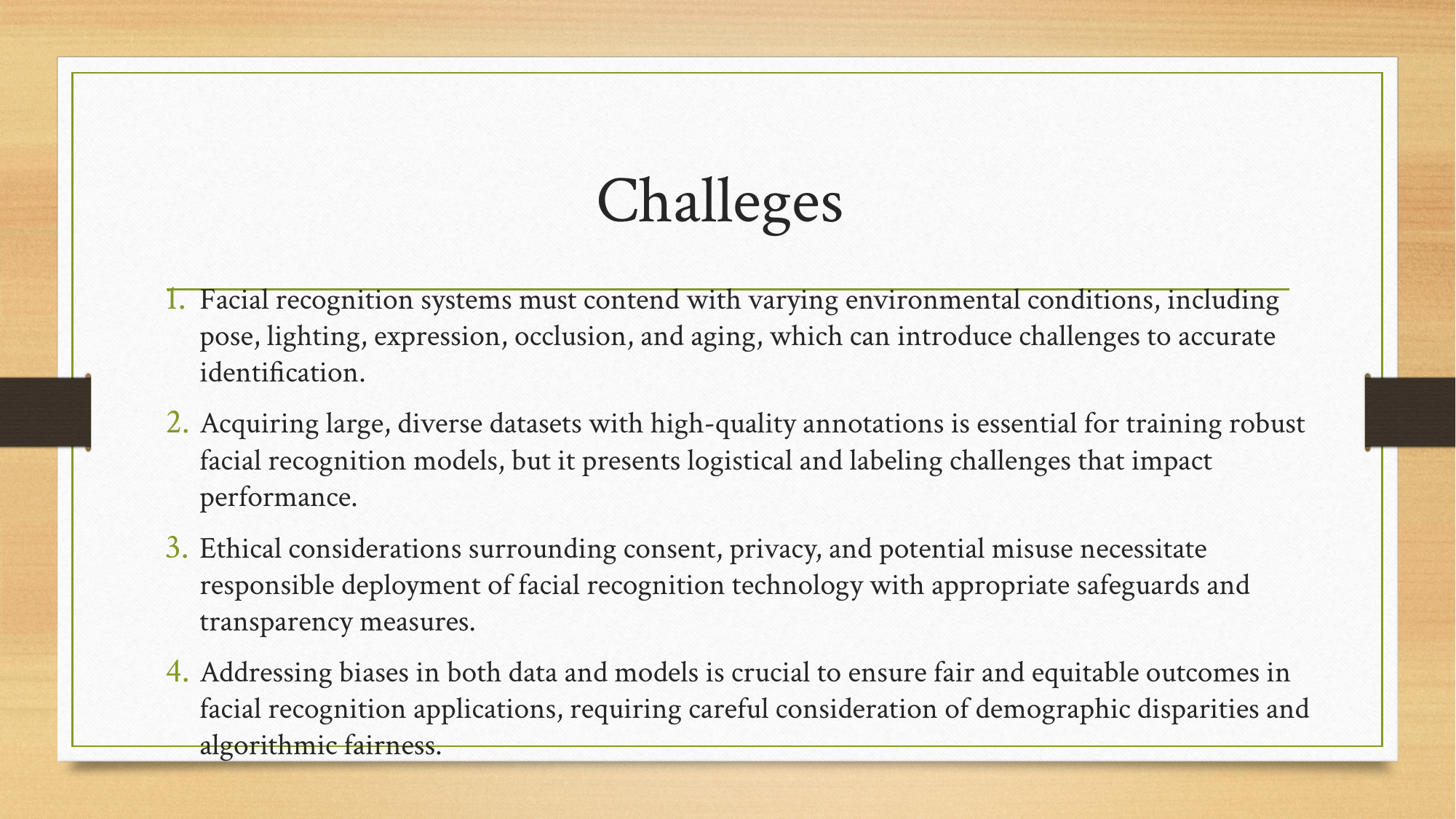

# Challeges
Facial recognition systems must contend with varying environmental conditions, including pose, lighting, expression, occlusion, and aging, which can introduce challenges to accurate identification.
Acquiring large, diverse datasets with high-quality annotations is essential for training robust facial recognition models, but it presents logistical and labeling challenges that impact performance.
Ethical considerations surrounding consent, privacy, and potential misuse necessitate responsible deployment of facial recognition technology with appropriate safeguards and transparency measures.
Addressing biases in both data and models is crucial to ensure fair and equitable outcomes in facial recognition applications, requiring careful consideration of demographic disparities and algorithmic fairness.